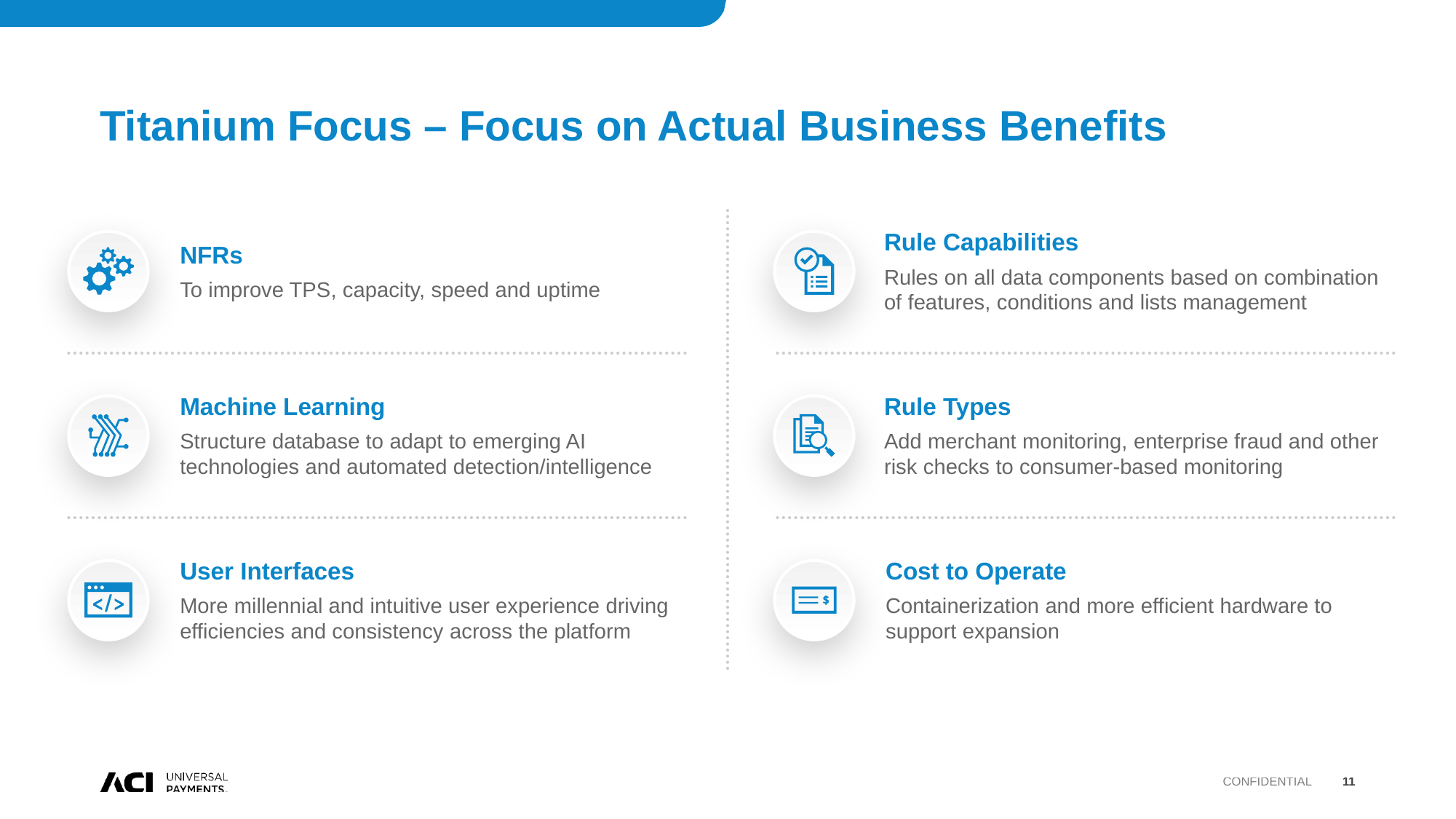

# Titanium Focus – Focus on Actual Business Benefits
Rule Capabilities
Rules on all data components based on combination of features, conditions and lists management

NFRs
To improve TPS, capacity, speed and uptime

Machine Learning
Structure database to adapt to emerging AI technologies and automated detection/intelligence
Rule Types
Add merchant monitoring, enterprise fraud and other risk checks to consumer-based monitoring

User Interfaces
More millennial and intuitive user experience driving efficiencies and consistency across the platform
Cost to Operate
Containerization and more efficient hardware to support expansion

Confidential
11